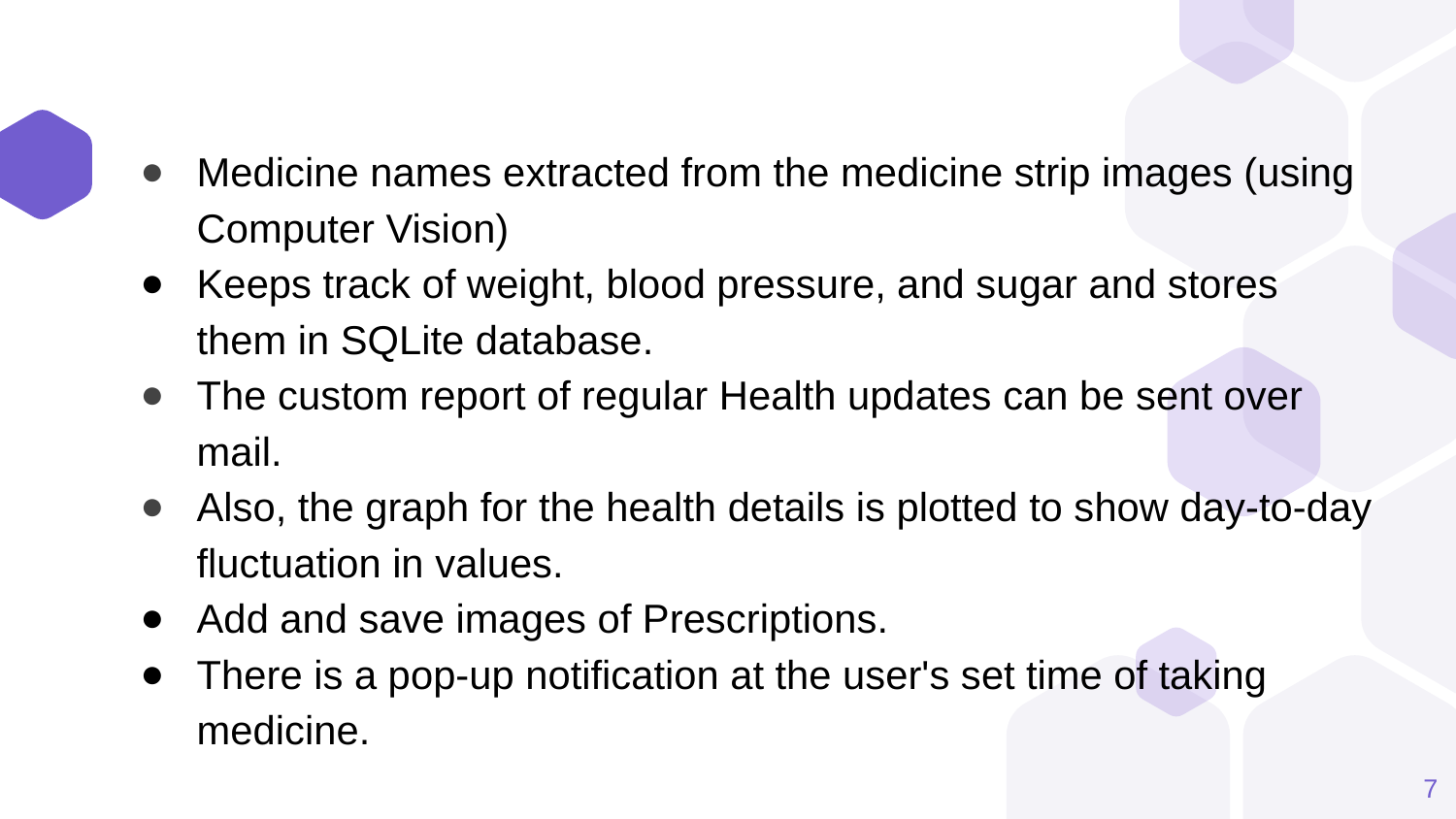

#
Medicine names extracted from the medicine strip images (using Computer Vision)
Keeps track of weight, blood pressure, and sugar and stores them in SQLite database.
The custom report of regular Health updates can be sent over mail.
Also, the graph for the health details is plotted to show day-to-day fluctuation in values.
Add and save images of Prescriptions.
There is a pop-up notification at the user's set time of taking medicine.

7